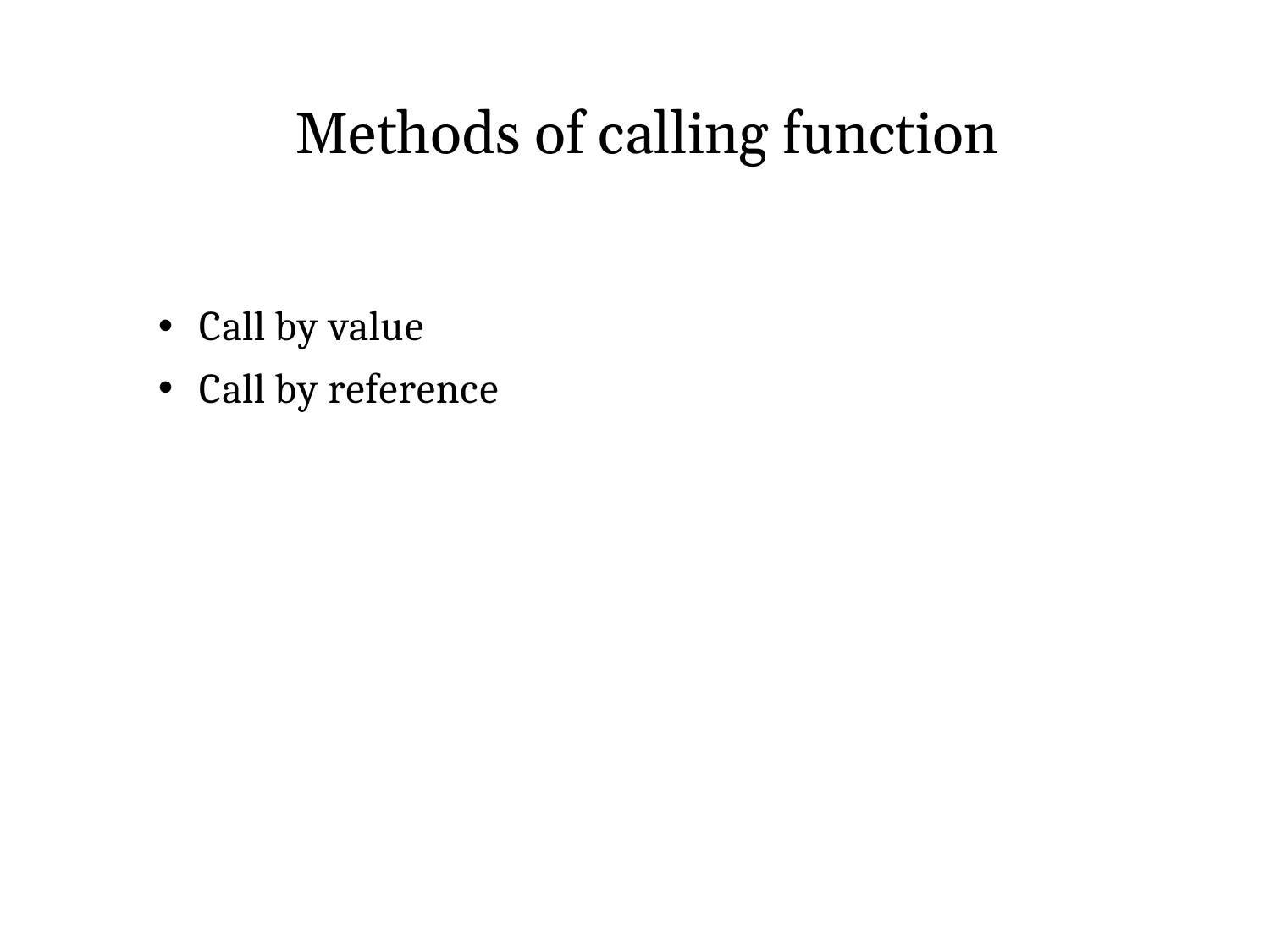

# Methods of calling function
Call by value
Call by reference